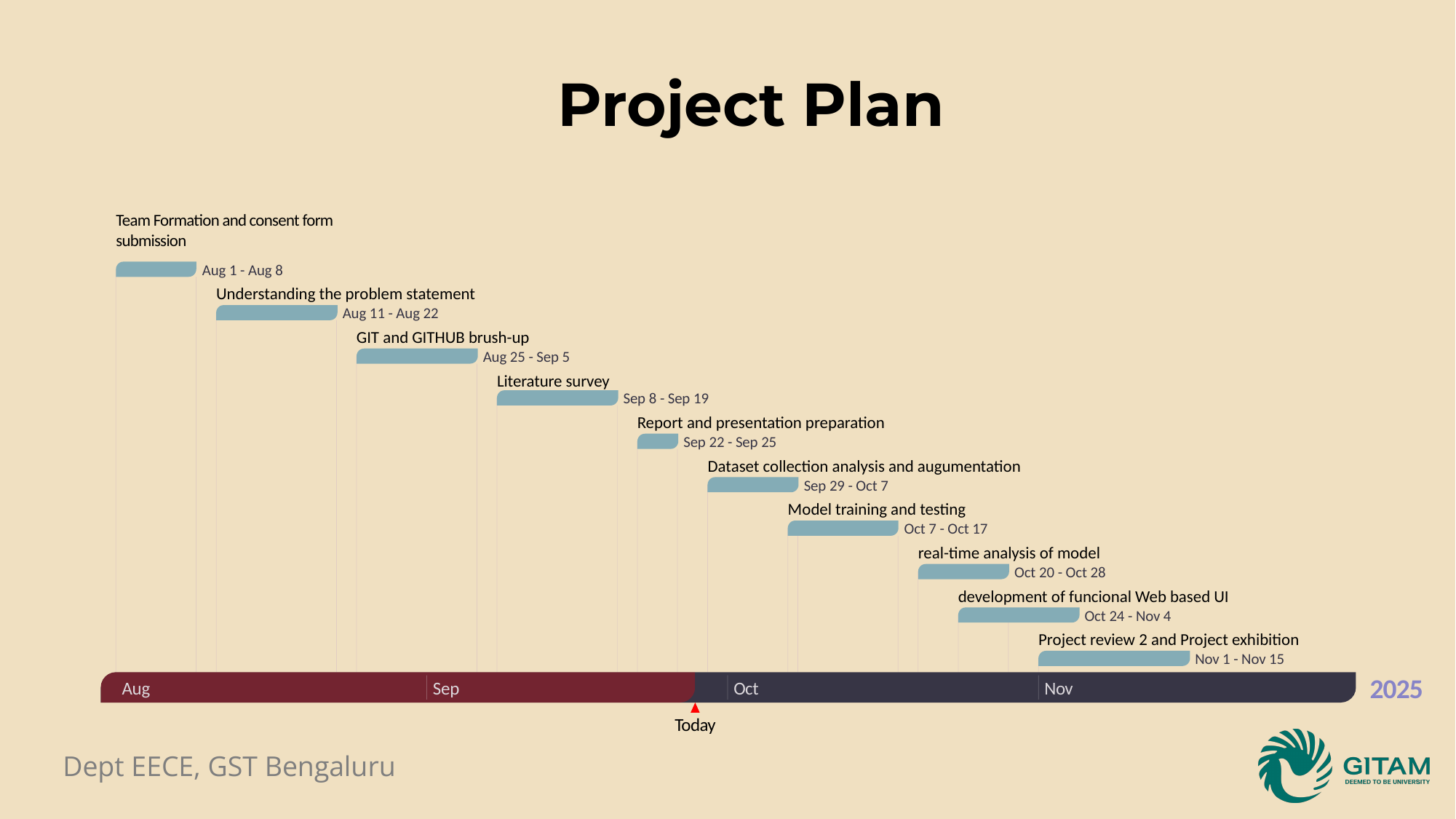

10 days
10 days
10 days
10 days
7 days
9 days
7 days
8 days
6 days
4 days

2025

Project Plan
Team Formation and consent form submission

Aug 1 - Aug 8

Understanding the problem statement
Aug 11 - Aug 22

GIT and GITHUB brush-up
Aug 25 - Sep 5

Literature survey
Sep 8 - Sep 19

Report and presentation preparation
Sep 22 - Sep 25

Dataset collection analysis and augumentation
Sep 29 - Oct 7

Model training and testing
Oct 7 - Oct 17

real-time analysis of model
Oct 20 - Oct 28

development of funcional Web based UI
Oct 24 - Nov 4

Project review 2 and Project exhibition
Nov 1 - Nov 15

2025

Aug
Sep
Oct
Nov

Today